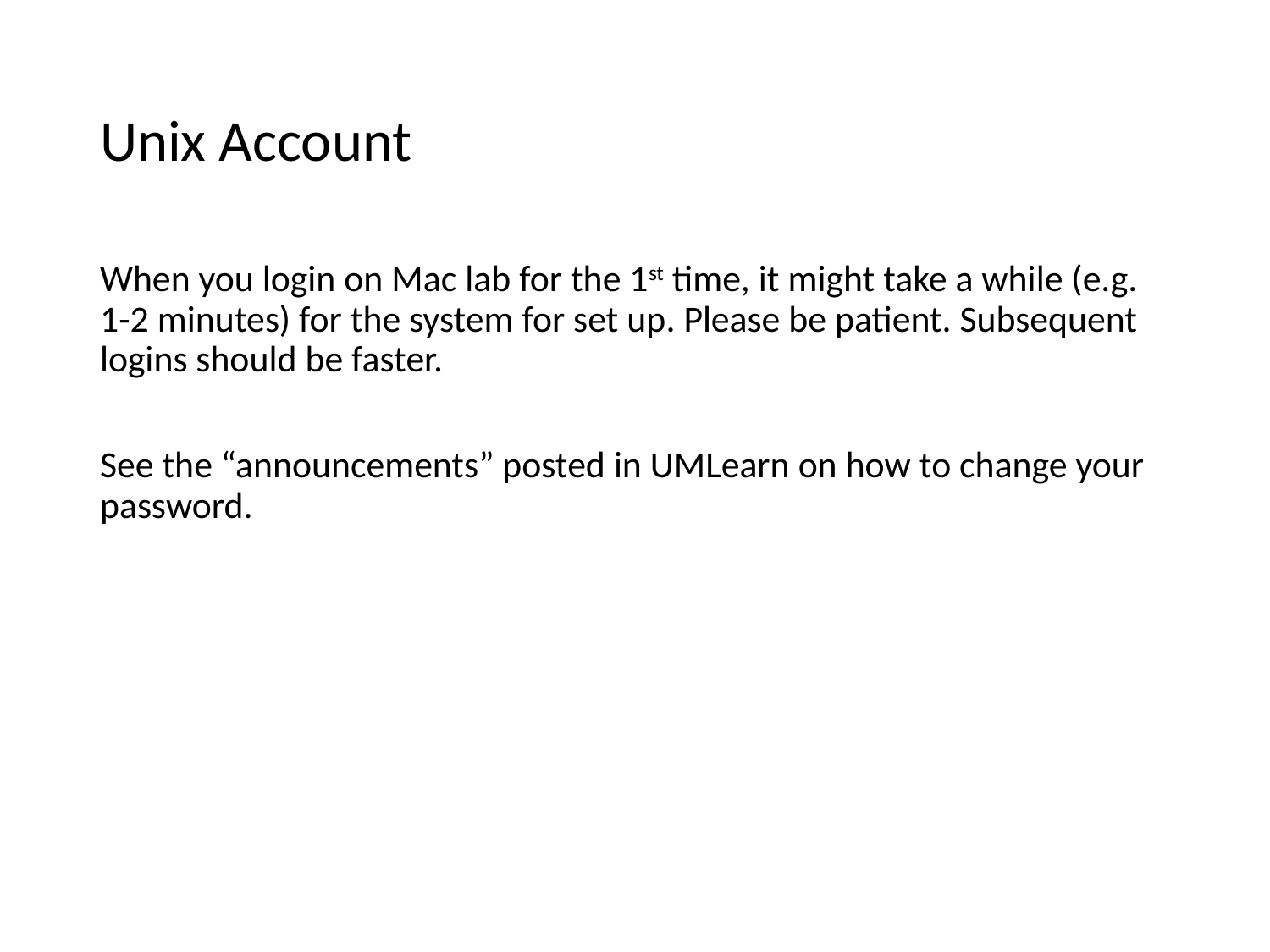

# Unix Account
When you login on Mac lab for the 1st time, it might take a while (e.g. 1-2 minutes) for the system for set up. Please be patient. Subsequent logins should be faster.

See the “announcements” posted in UMLearn on how to change your password.